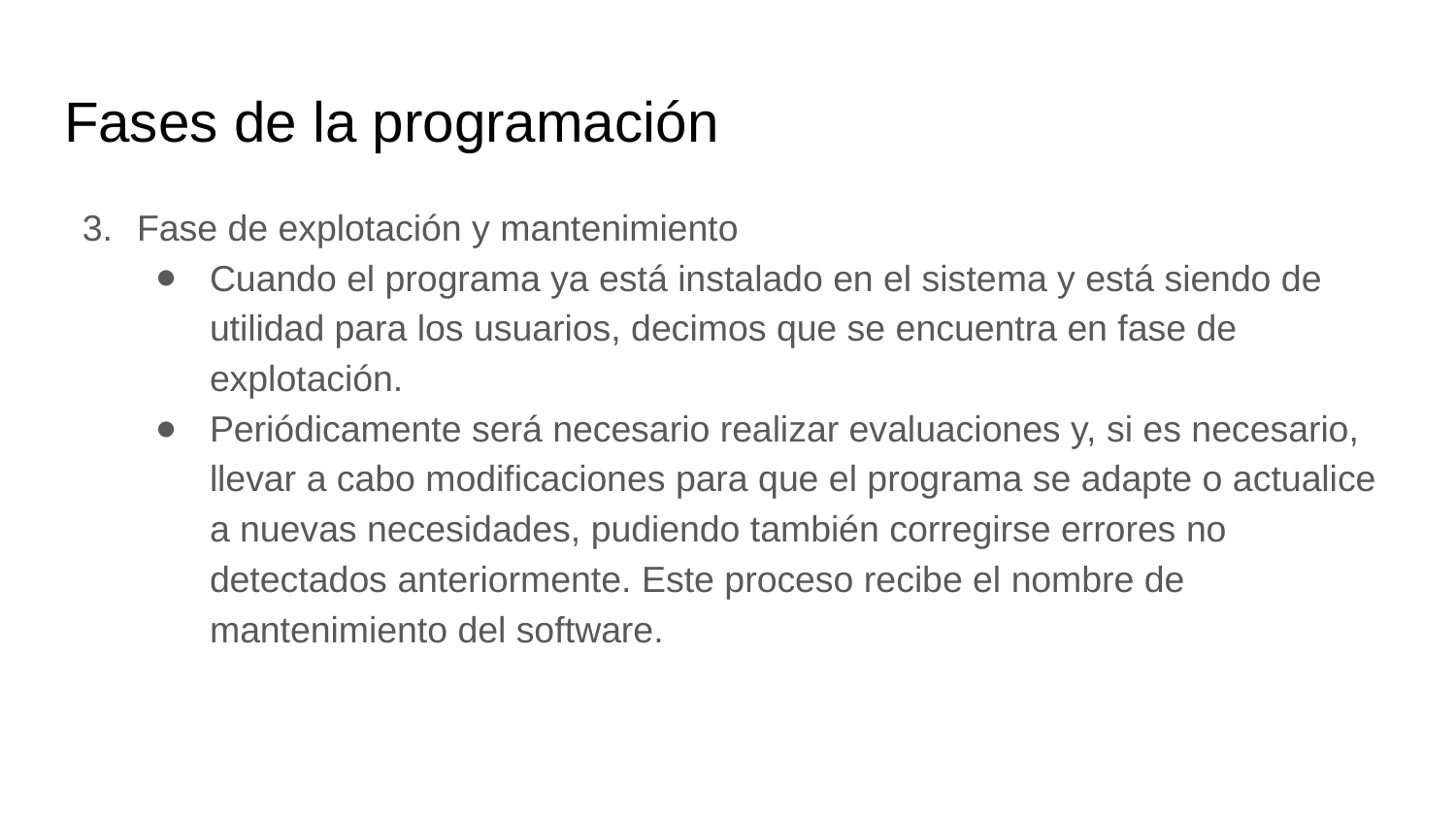

# Fases de la programación
Fase de explotación y mantenimiento
Cuando el programa ya está instalado en el sistema y está siendo de utilidad para los usuarios, decimos que se encuentra en fase de explotación.
Periódicamente será necesario realizar evaluaciones y, si es necesario, llevar a cabo modificaciones para que el programa se adapte o actualice a nuevas necesidades, pudiendo también corregirse errores no detectados anteriormente. Este proceso recibe el nombre de mantenimiento del software.